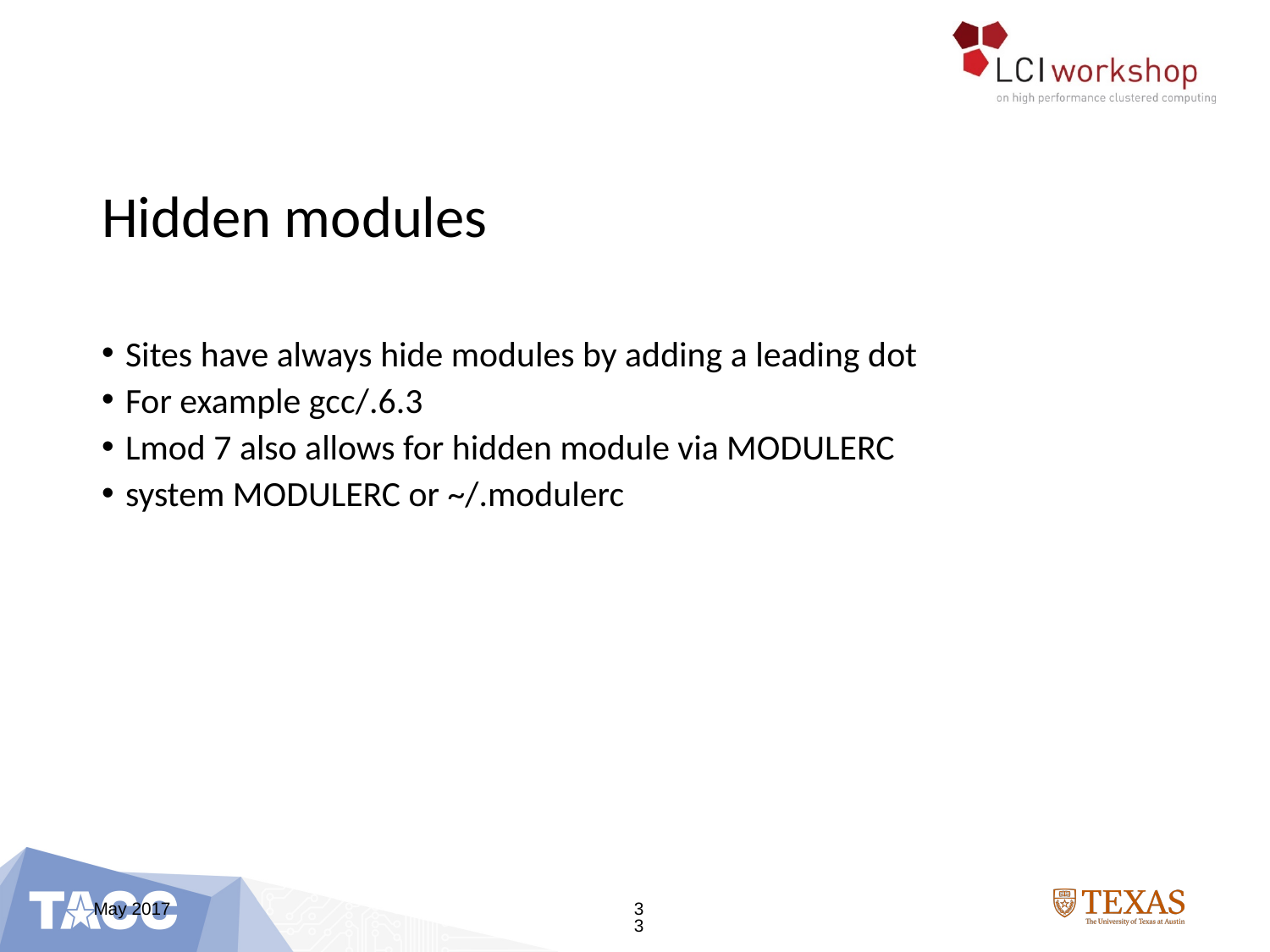

# Hidden modules
Sites have always hide modules by adding a leading dot
For example gcc/.6.3
Lmod 7 also allows for hidden module via MODULERC
system MODULERC or ~/.modulerc
May 2017
33